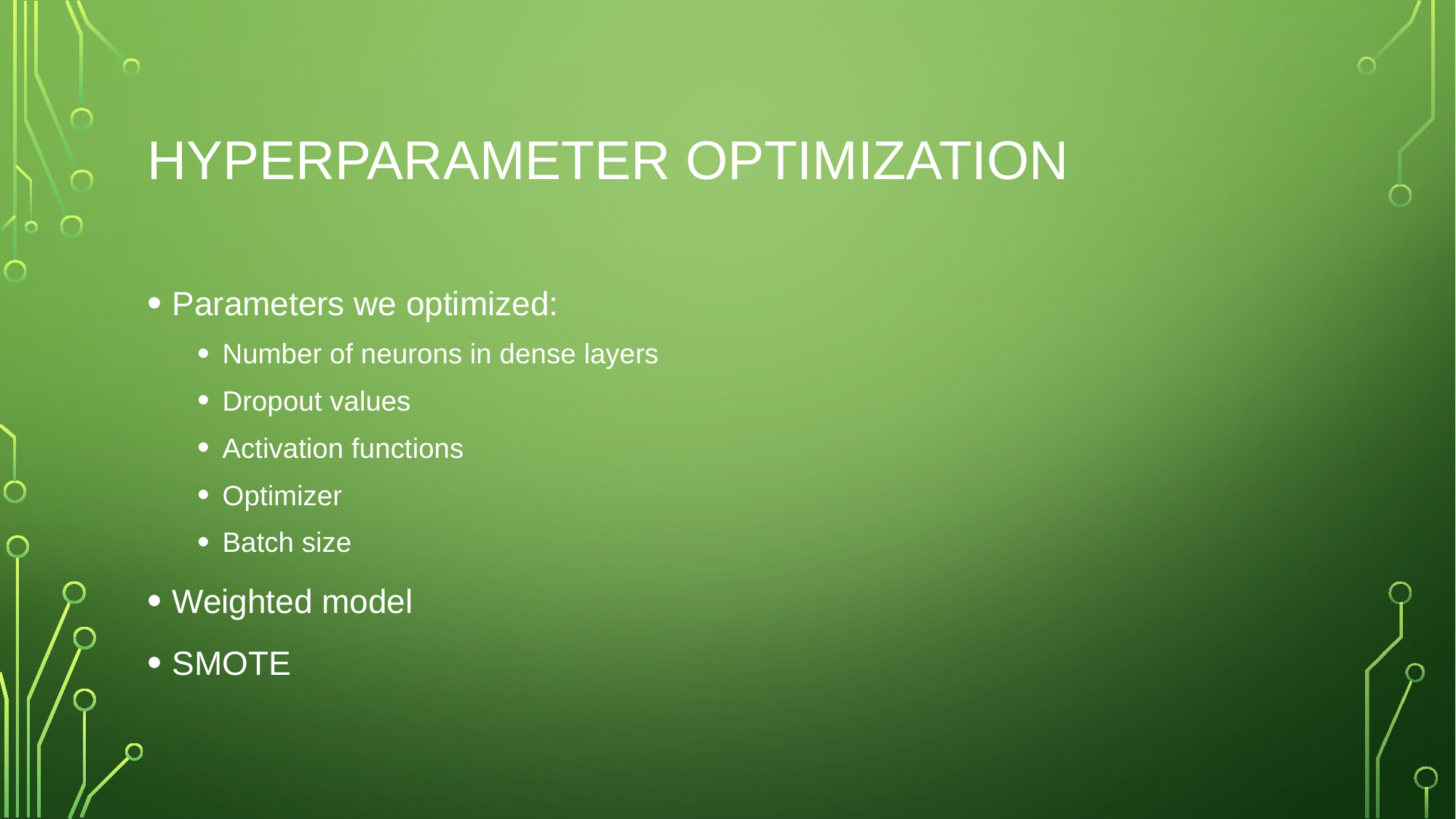

# Hyperparameter optimization
Parameters we optimized:
Number of neurons in dense layers
Dropout values
Activation functions
Optimizer
Batch size
Weighted model
SMOTE